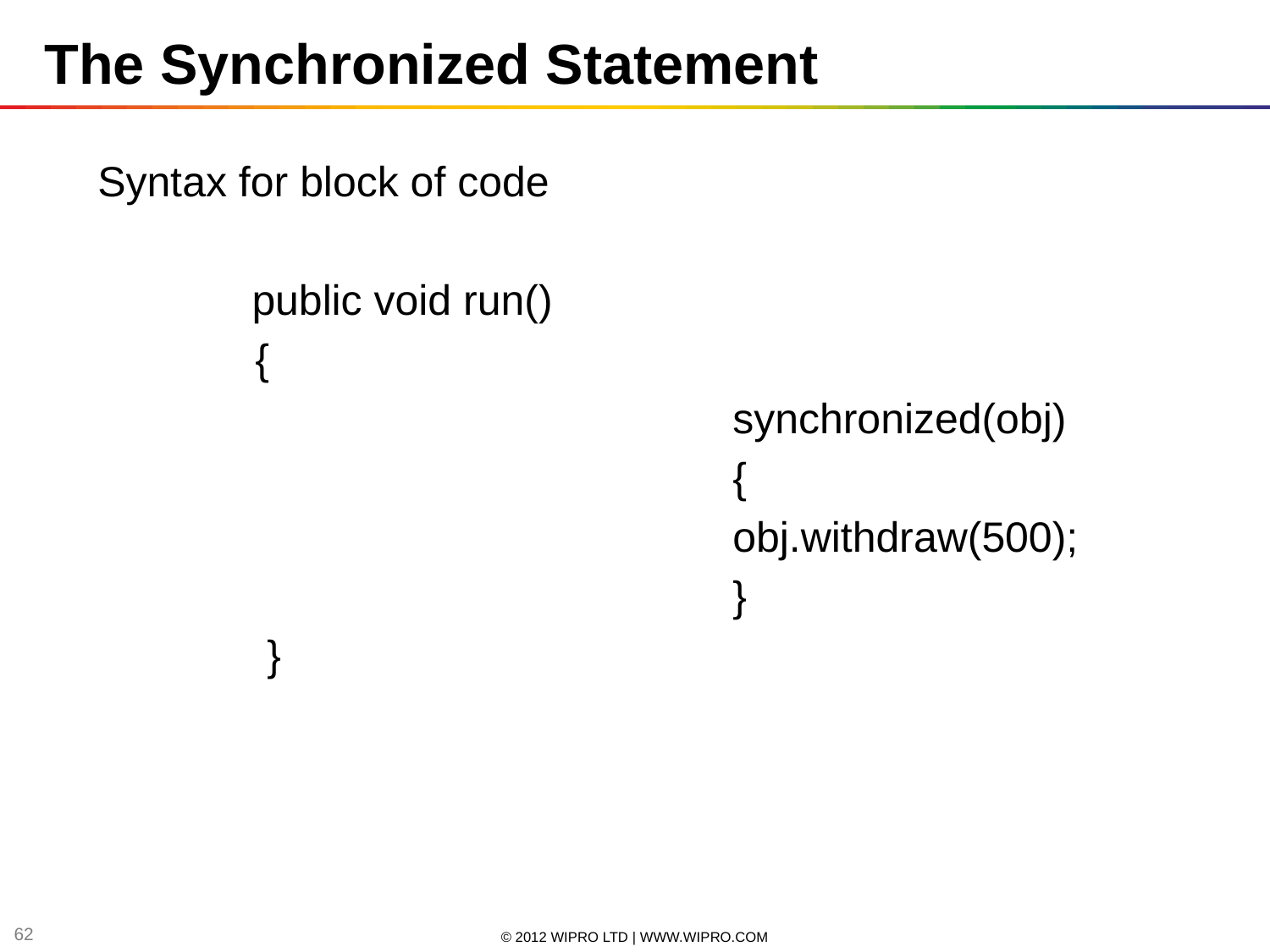

# The Synchronized Statement
	Syntax for block of code

	             public void run()
                {
						synchronized(obj)
						{
                   				obj.withdraw(500);
						}
                 }